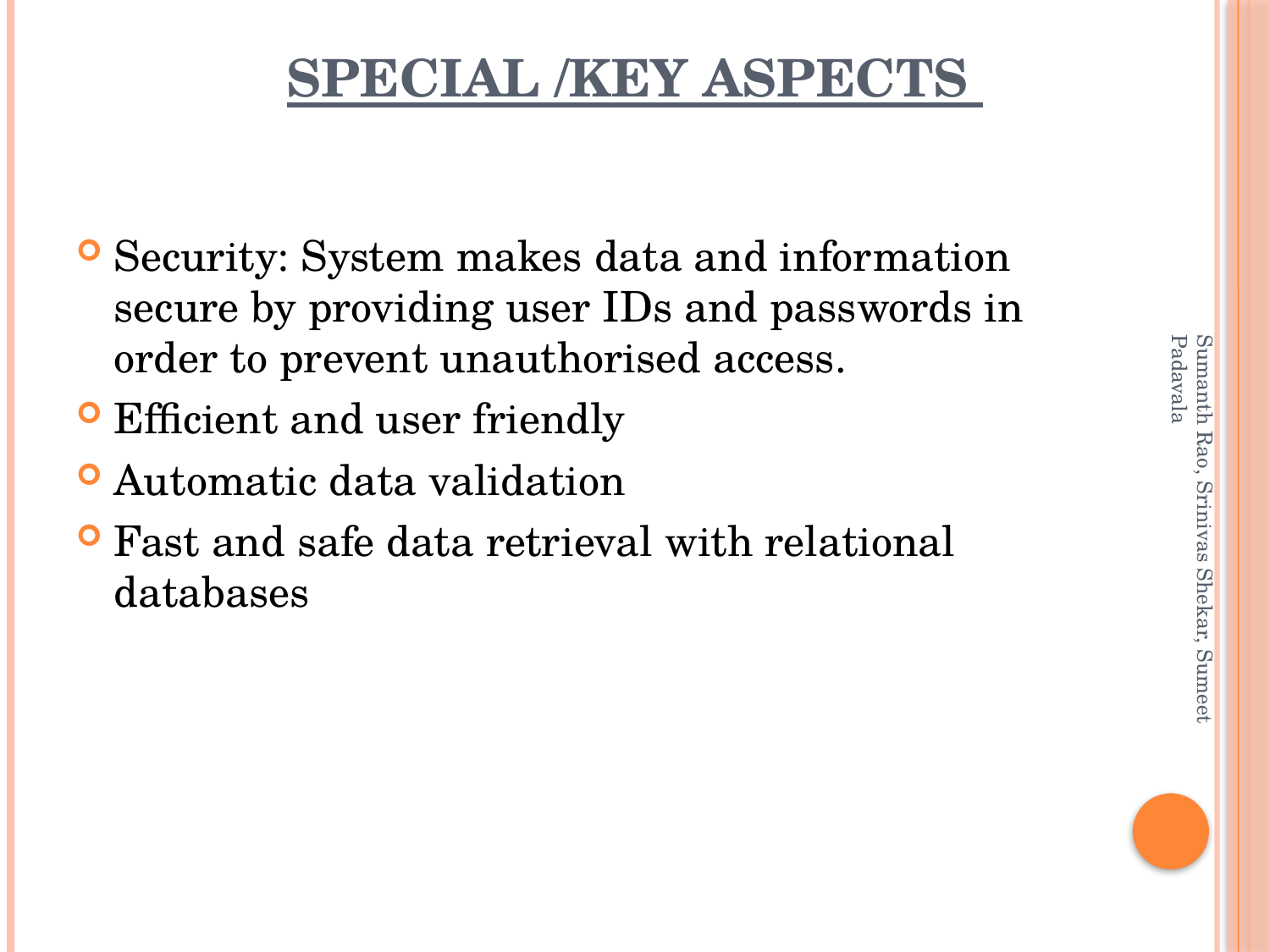

# Special /Key aspects
Security: System makes data and information secure by providing user IDs and passwords in order to prevent unauthorised access.
Efficient and user friendly
Automatic data validation
Fast and safe data retrieval with relational databases
Sumanth Rao, Srinivas Shekar, Sumeet Padavala